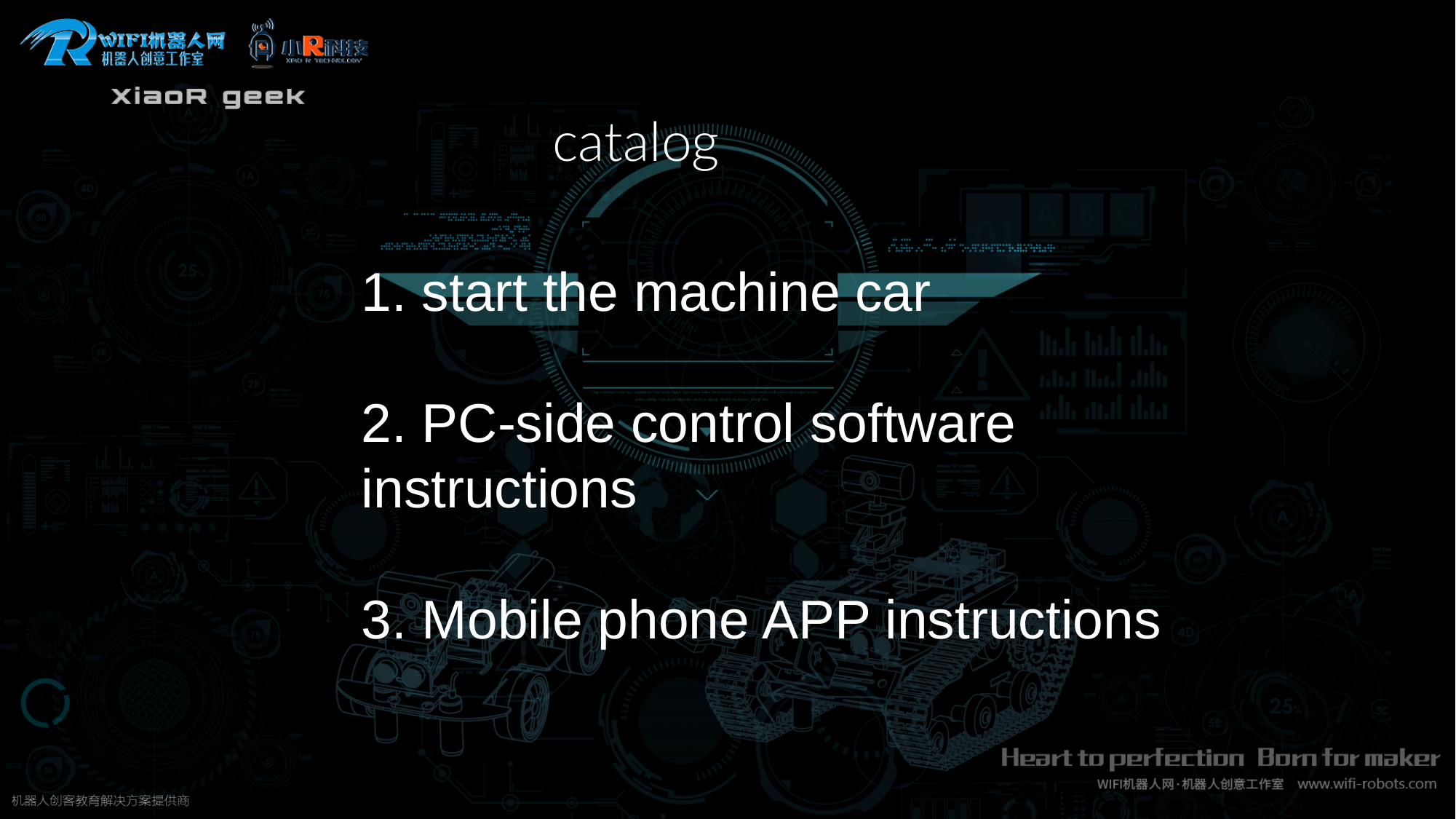

catalog
1. start the machine car

2. PC-side control software instructions

3. Mobile phone APP instructions